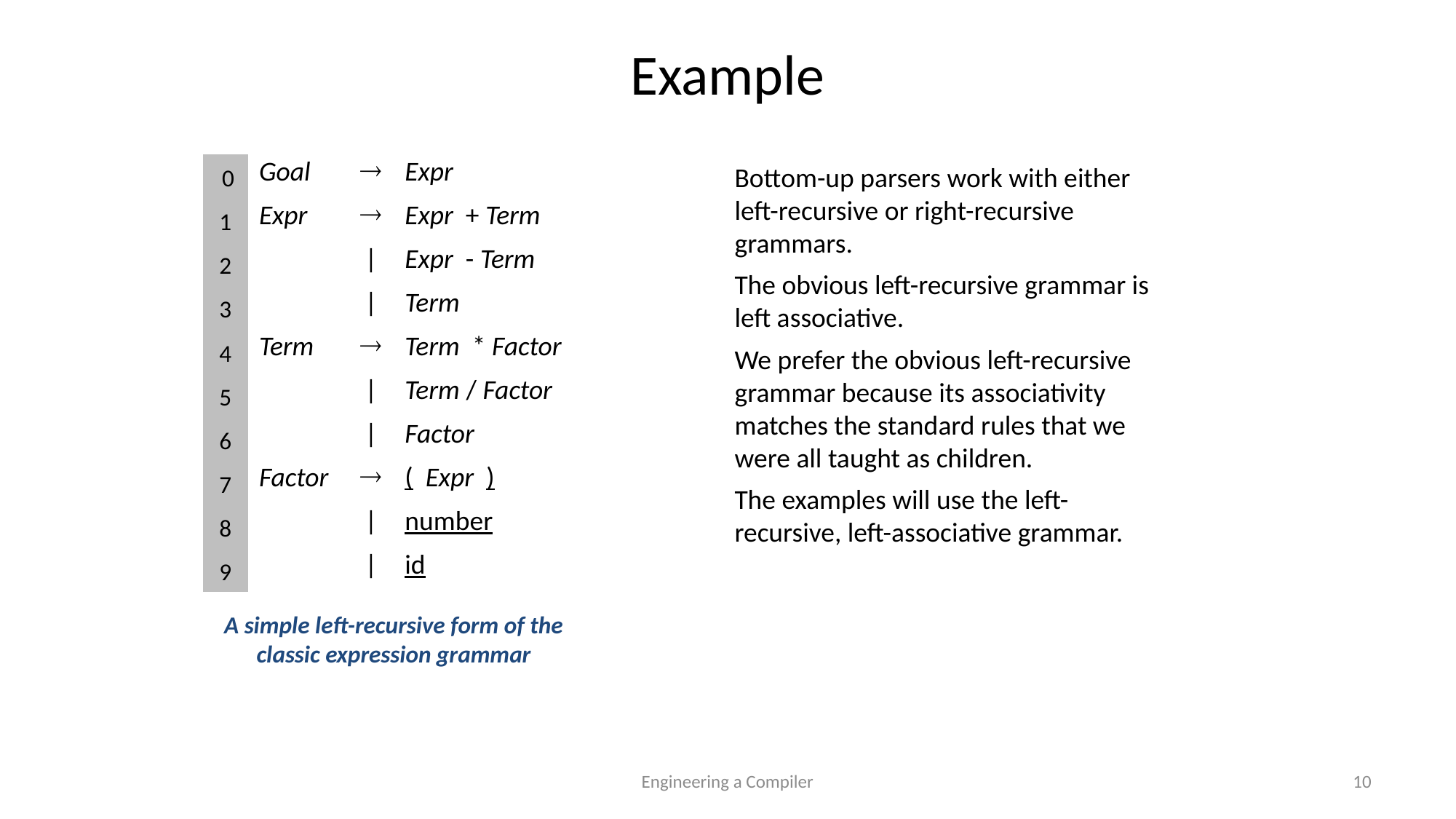

# Example
| 0 | Goal | → | Expr |
| --- | --- | --- | --- |
| 1 | Expr | → | Expr + Term |
| 2 |  | | | Expr - Term |
| 3 |  | | | Term |
| 4 | Term | → | Term \* Factor |
| 5 |  | | | Term / Factor |
| 6 |  | | | Factor |
| 7 | Factor | → | ( Expr ) |
| 8 |  | | | number |
| 9 |  | | | id |
Bottom-up parsers work with either left-recursive or right-recursive grammars.
The obvious left-recursive grammar is left associative.
We prefer the obvious left-recursive grammar because its associativity matches the standard rules that we were all taught as children.
The examples will use the left-recursive, left-associative grammar.
A simple left-recursive form of the classic expression grammar
Engineering a Compiler
10